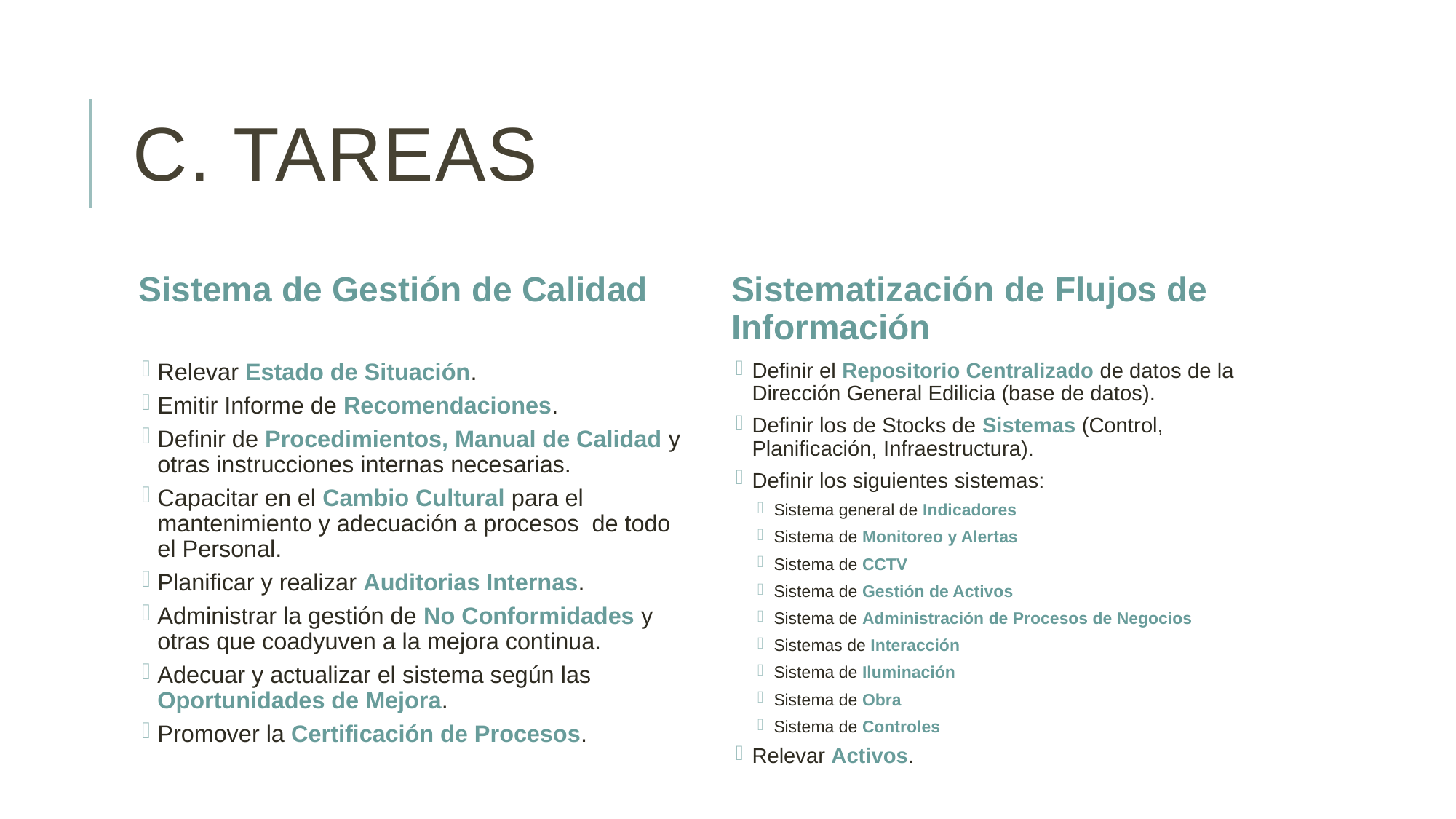

# C. Tareas
Sistema de Gestión de Calidad

Sistematización de Flujos de Información
Relevar Estado de Situación.
Emitir Informe de Recomendaciones.
Definir de Procedimientos, Manual de Calidad y otras instrucciones internas necesarias.
Capacitar en el Cambio Cultural para el mantenimiento y adecuación a procesos  de todo el Personal.
Planificar y realizar Auditorias Internas.
Administrar la gestión de No Conformidades y otras que coadyuven a la mejora continua.
Adecuar y actualizar el sistema según las Oportunidades de Mejora.
Promover la Certificación de Procesos.
Definir el Repositorio Centralizado de datos de la Dirección General Edilicia (base de datos).
Definir los de Stocks de Sistemas (Control, Planificación, Infraestructura).
Definir los siguientes sistemas:
Sistema general de Indicadores
Sistema de Monitoreo y Alertas
Sistema de CCTV
Sistema de Gestión de Activos
Sistema de Administración de Procesos de Negocios
Sistemas de Interacción
Sistema de Iluminación
Sistema de Obra
Sistema de Controles
Relevar Activos.